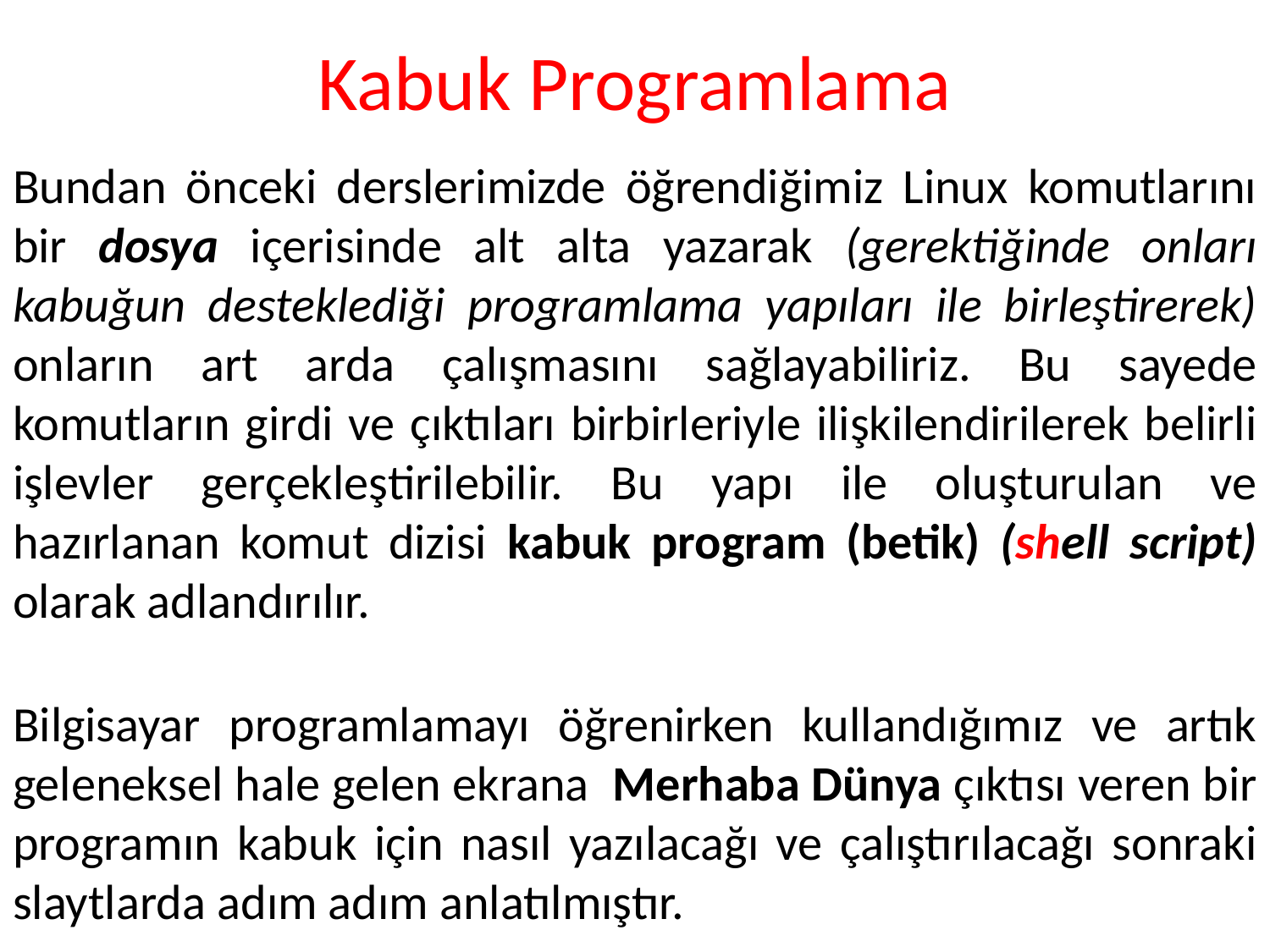

# Kabuk Programlama
Bundan önceki derslerimizde öğrendiğimiz Linux komutlarını bir dosya içerisinde alt alta yazarak (gerektiğinde onları kabuğun desteklediği programlama yapıları ile birleştirerek) onların art arda çalışmasını sağlayabiliriz. Bu sayede komutların girdi ve çıktıları birbirleriyle ilişkilendirilerek belirli işlevler gerçekleştirilebilir. Bu yapı ile oluşturulan ve hazırlanan komut dizisi kabuk program (betik) (shell script) olarak adlandırılır.

Bilgisayar programlamayı öğrenirken kullandığımız ve artık geleneksel hale gelen ekrana  Merhaba Dünya çıktısı veren bir programın kabuk için nasıl yazılacağı ve çalıştırılacağı sonraki slaytlarda adım adım anlatılmıştır.